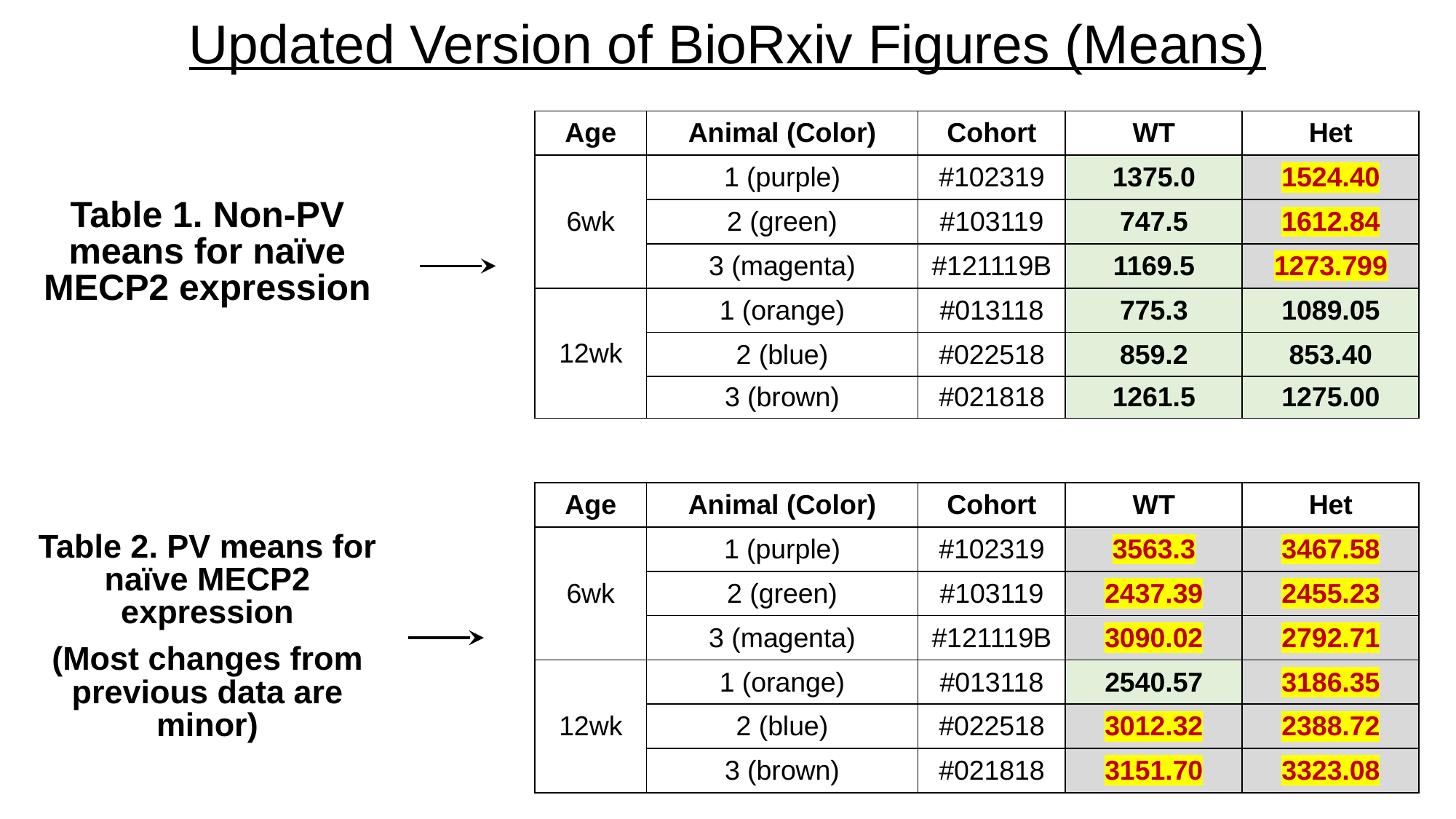

# Updated Version of BioRxiv Figures (Means)
| Age | Animal (Color) | Cohort | WT | Het |
| --- | --- | --- | --- | --- |
| 6wk | 1 (purple) | #102319 | 1375.0 | 1524.40 |
|  | 2 (green) | #103119 | 747.5 | 1612.84 |
|  | 3 (magenta) | #121119B | 1169.5 | 1273.799 |
| 12wk | 1 (orange) | #013118 | 775.3 | 1089.05 |
|  | 2 (blue) | #022518 | 859.2 | 853.40 |
|  | 3 (brown) | #021818 | 1261.5 | 1275.00 |
Table 1. Non-PV means for naïve MECP2 expression
| Age | Animal (Color) | Cohort | WT | Het |
| --- | --- | --- | --- | --- |
| 6wk | 1 (purple) | #102319 | 3563.3 | 3467.58 |
|  | 2 (green) | #103119 | 2437.39 | 2455.23 |
|  | 3 (magenta) | #121119B | 3090.02 | 2792.71 |
| 12wk | 1 (orange) | #013118 | 2540.57 | 3186.35 |
|  | 2 (blue) | #022518 | 3012.32 | 2388.72 |
|  | 3 (brown) | #021818 | 3151.70 | 3323.08 |
Table 2. PV means for naïve MECP2 expression
(Most changes from previous data are minor)